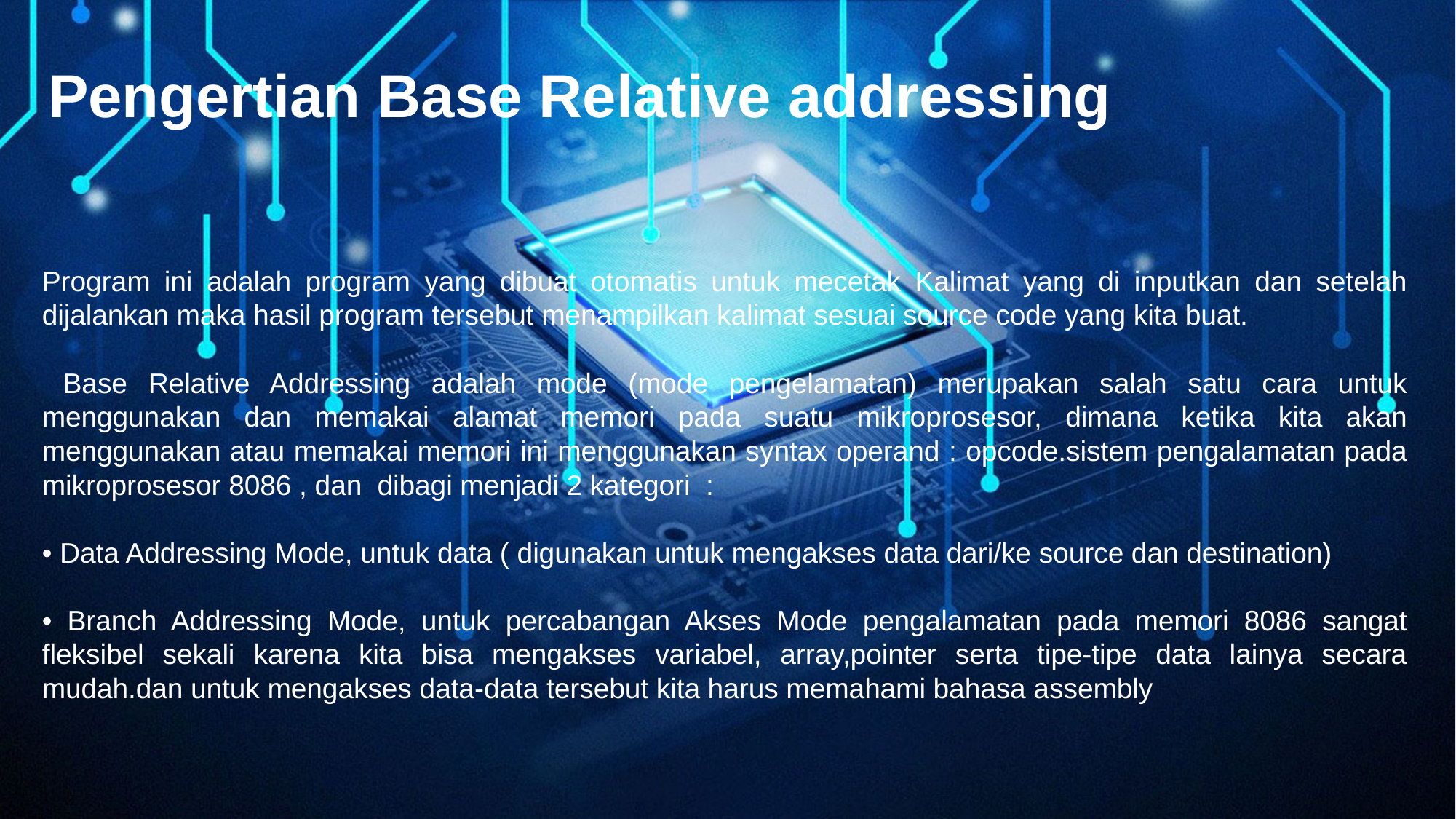

Pengertian Base Relative addressing
Program ini adalah program yang dibuat otomatis untuk mecetak Kalimat yang di inputkan dan setelah dijalankan maka hasil program tersebut menampilkan kalimat sesuai source code yang kita buat.

 Base Relative Addressing adalah mode (mode pengelamatan) merupakan salah satu cara untuk menggunakan dan memakai alamat memori pada suatu mikroprosesor, dimana ketika kita akan menggunakan atau memakai memori ini menggunakan syntax operand : opcode.sistem pengalamatan pada mikroprosesor 8086 , dan  dibagi menjadi 2 kategori  :

• Data Addressing Mode, untuk data ( digunakan untuk mengakses data dari/ke source dan destination)

• Branch Addressing Mode, untuk percabangan Akses Mode pengalamatan pada memori 8086 sangat fleksibel sekali karena kita bisa mengakses variabel, array,pointer serta tipe-tipe data lainya secara mudah.dan untuk mengakses data-data tersebut kita harus memahami bahasa assembly